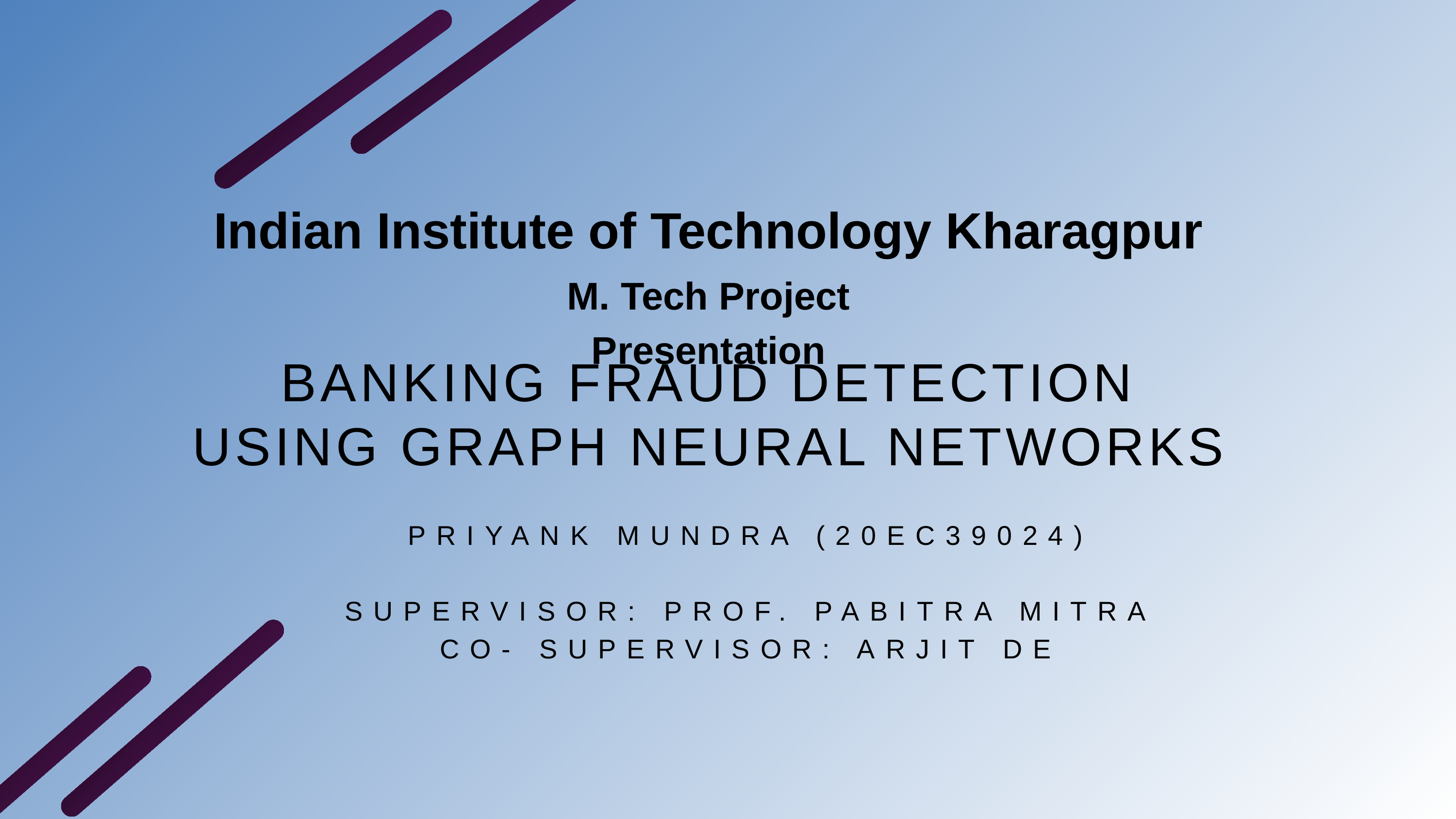

Indian Institute of Technology Kharagpur
M. Tech Project Presentation
BANKING FRAUD DETECTION USING GRAPH NEURAL NETWORKS
PRIYANK MUNDRA (20EC39024)

SUPERVISOR: PROF. PABITRA MITRA
CO- SUPERVISOR: ARJIT DE